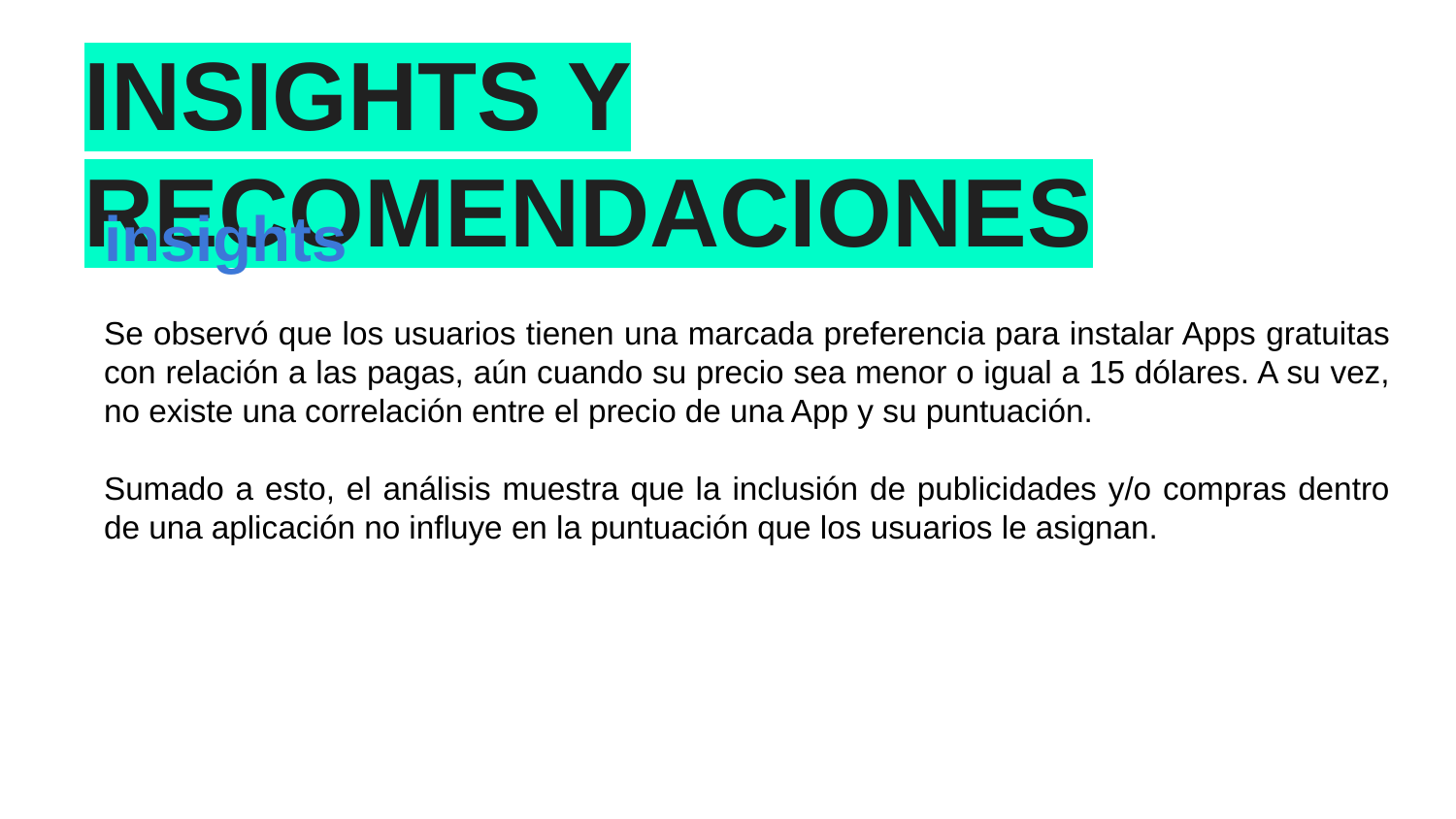

# INSIGHTS Y RECOMENDACIONES
insights

Se observó que los usuarios tienen una marcada preferencia para instalar Apps gratuitas con relación a las pagas, aún cuando su precio sea menor o igual a 15 dólares. A su vez, no existe una correlación entre el precio de una App y su puntuación.

Sumado a esto, el análisis muestra que la inclusión de publicidades y/o compras dentro de una aplicación no influye en la puntuación que los usuarios le asignan.